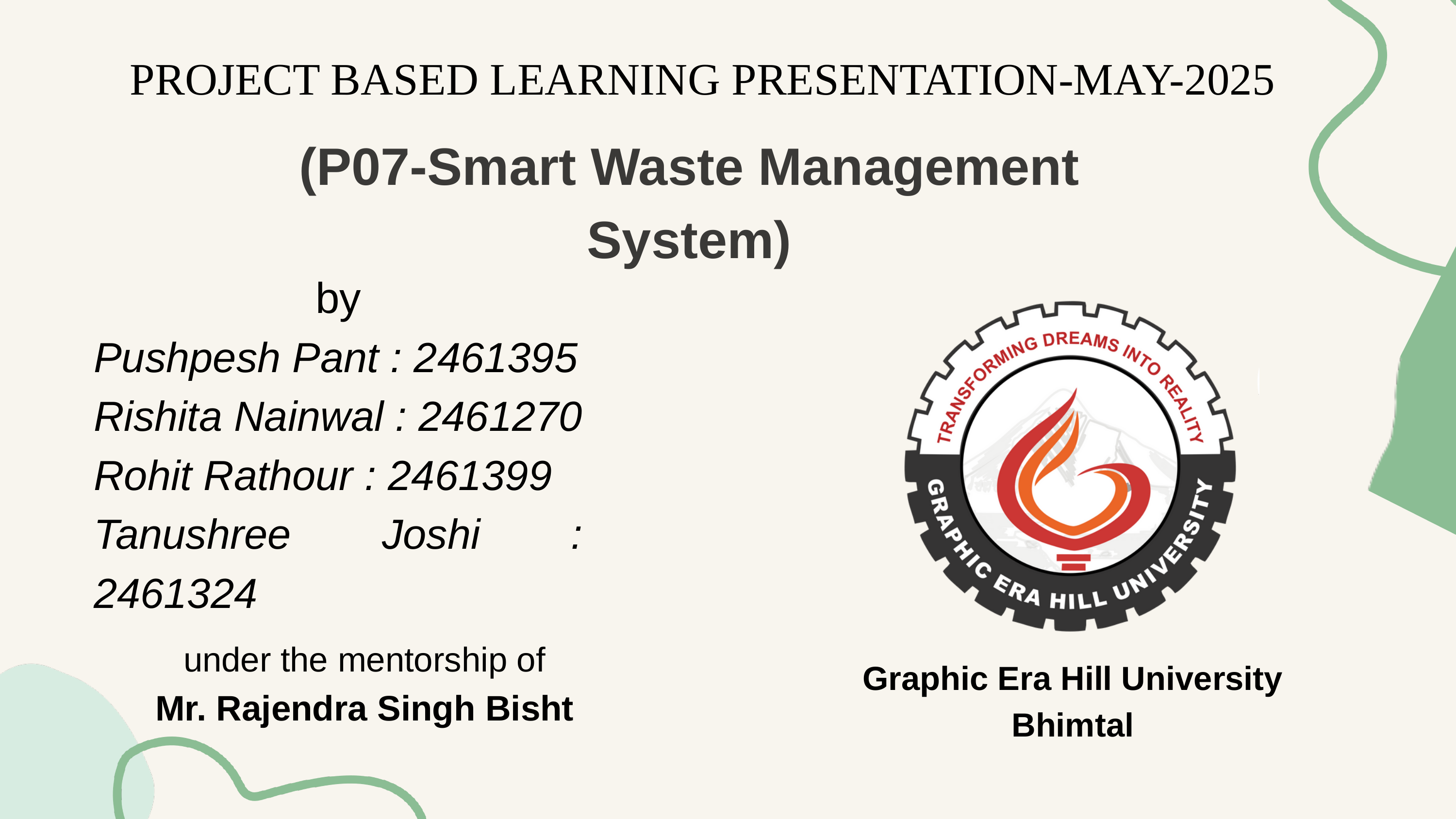

PROJECT BASED LEARNING PRESENTATION-MAY-2025
(P07-Smart Waste Management System)

by
Pushpesh Pant : 2461395
Rishita Nainwal : 2461270
Rohit Rathour : 2461399
Tanushree Joshi : 2461324
under the mentorship of
Mr. Rajendra Singh Bisht
Graphic Era Hill University Bhimtal